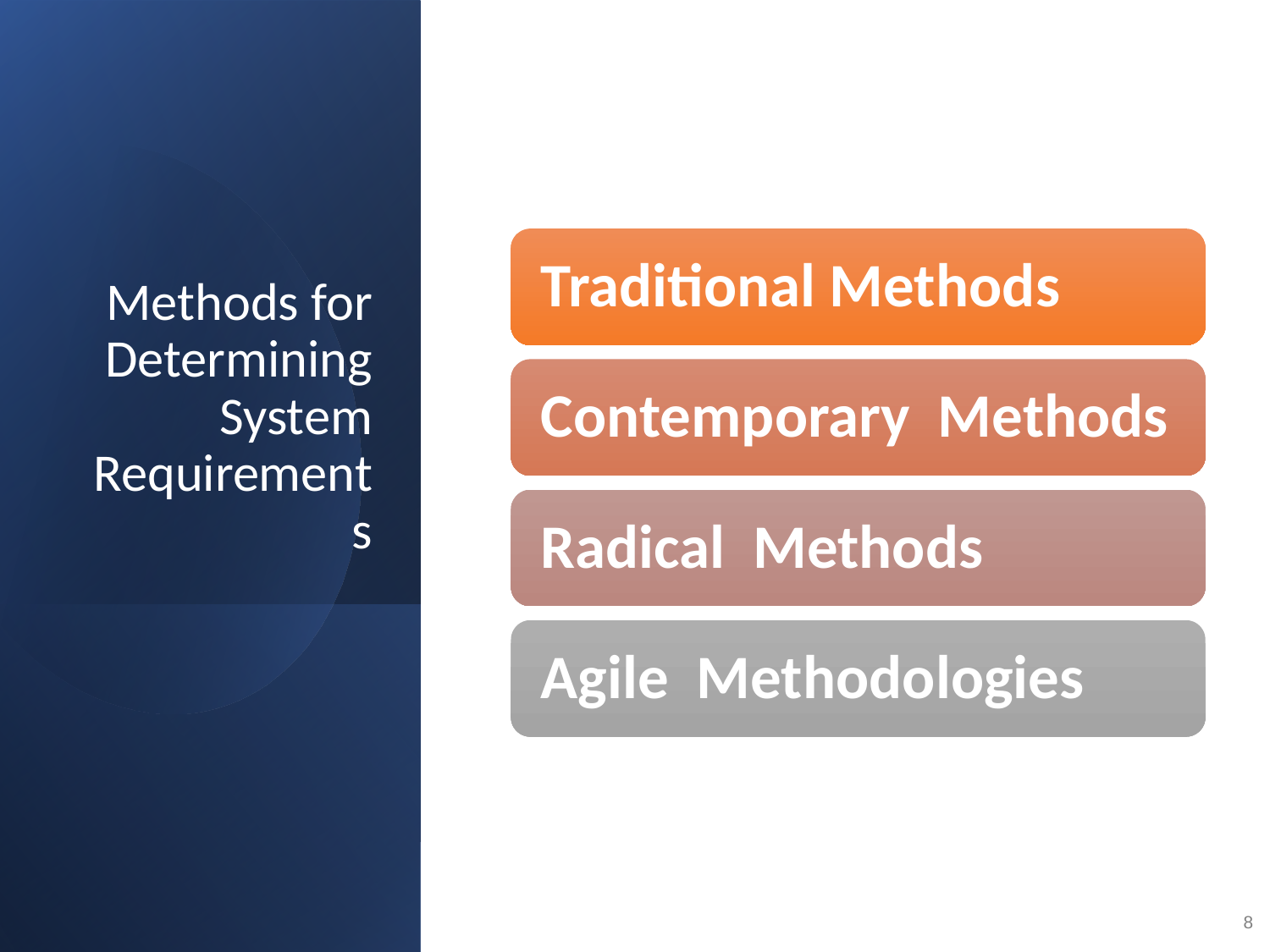

Traditional Methods
Contemporary  Methods
Radical  Methods
Agile  Methodologies

# Methods for Determining System Requirements

8